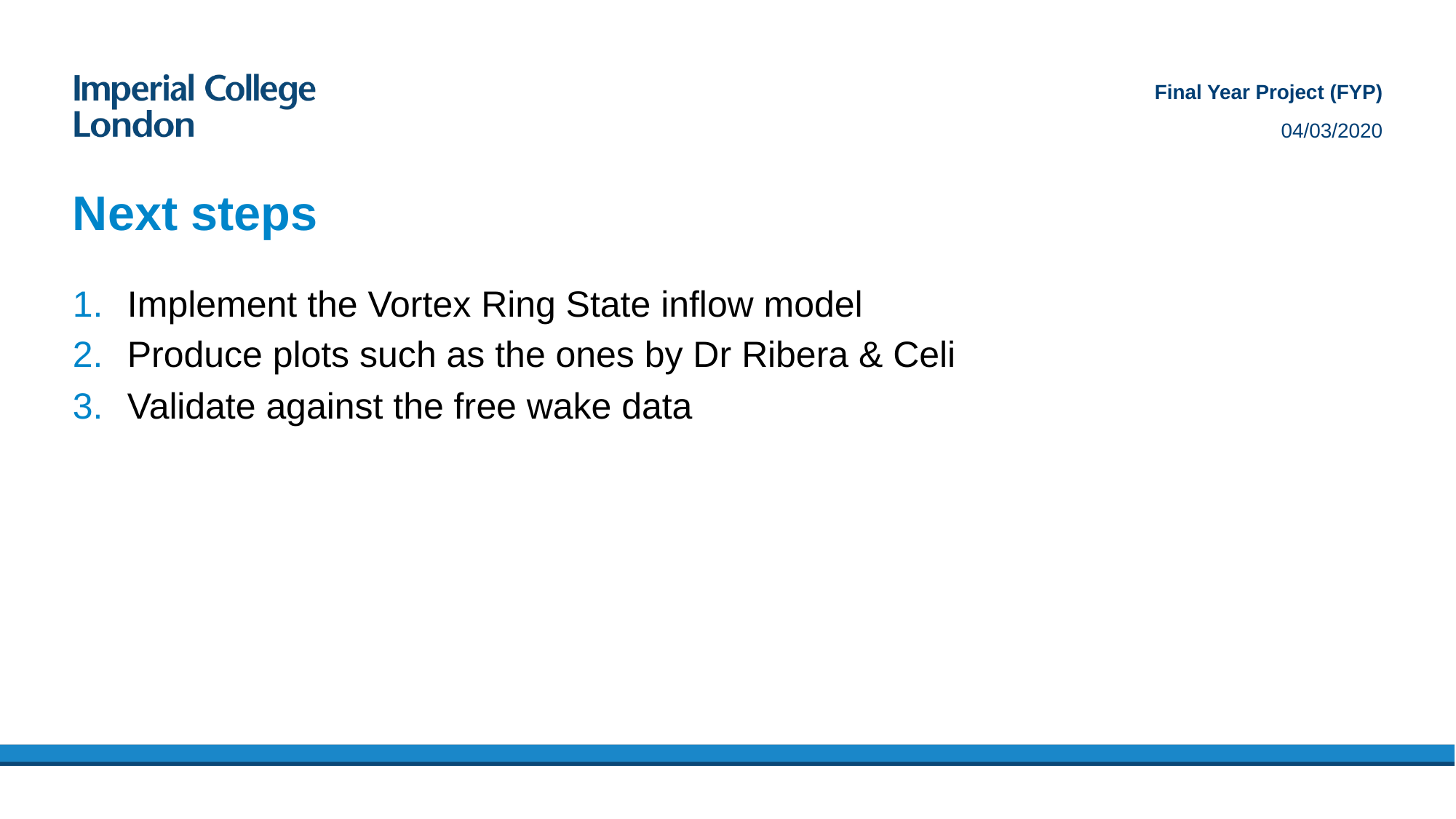

Final Year Project (FYP)

04/03/2020

# Next steps
Implement the Vortex Ring State inflow model
Produce plots such as the ones by Dr Ribera & Celi
Validate against the free wake data